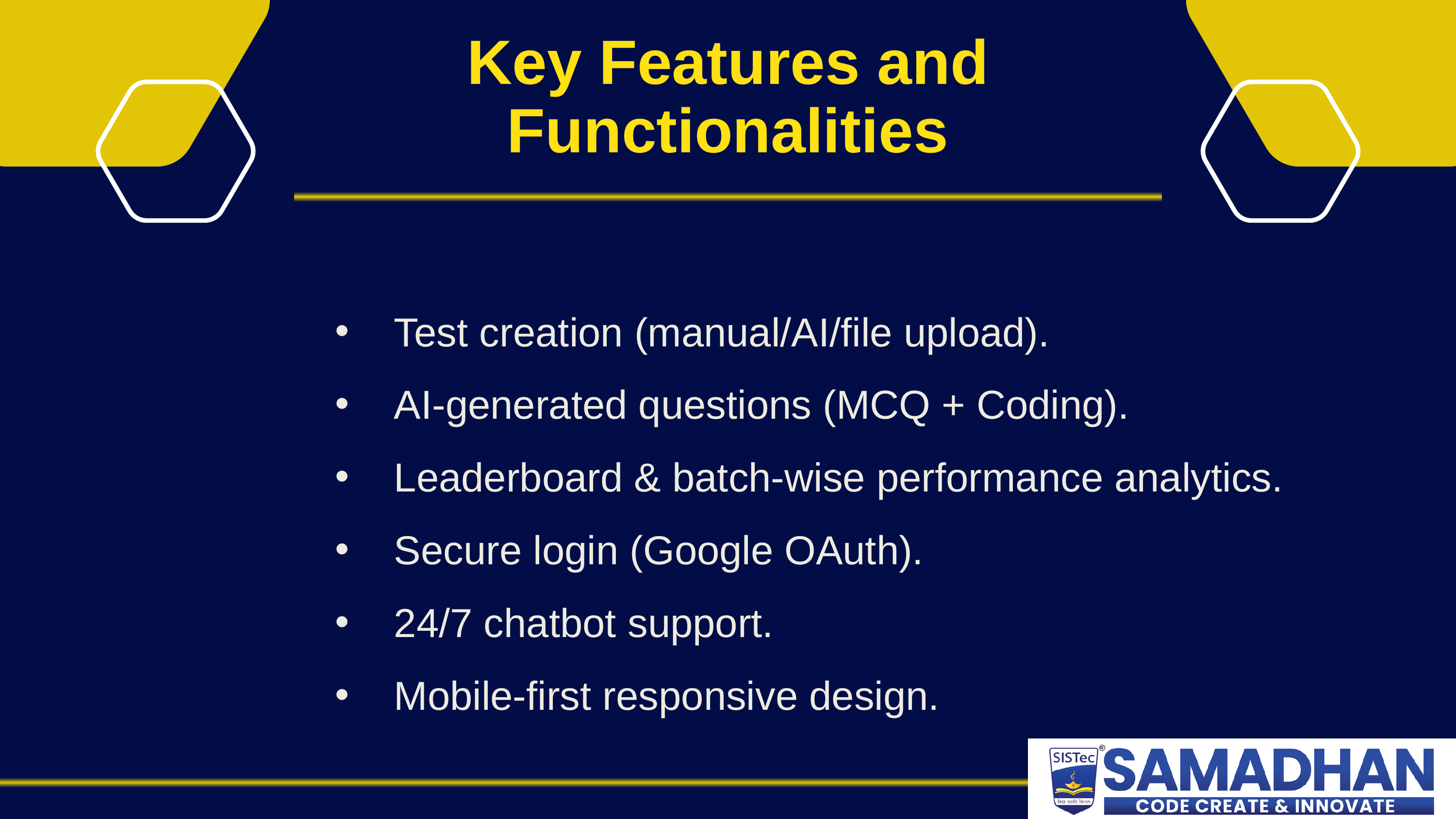

Key Features and Functionalities

Test creation (manual/AI/file upload).
AI-generated questions (MCQ + Coding).
Leaderboard & batch-wise performance analytics.
Secure login (Google OAuth).
24/7 chatbot support.
Mobile-first responsive design.